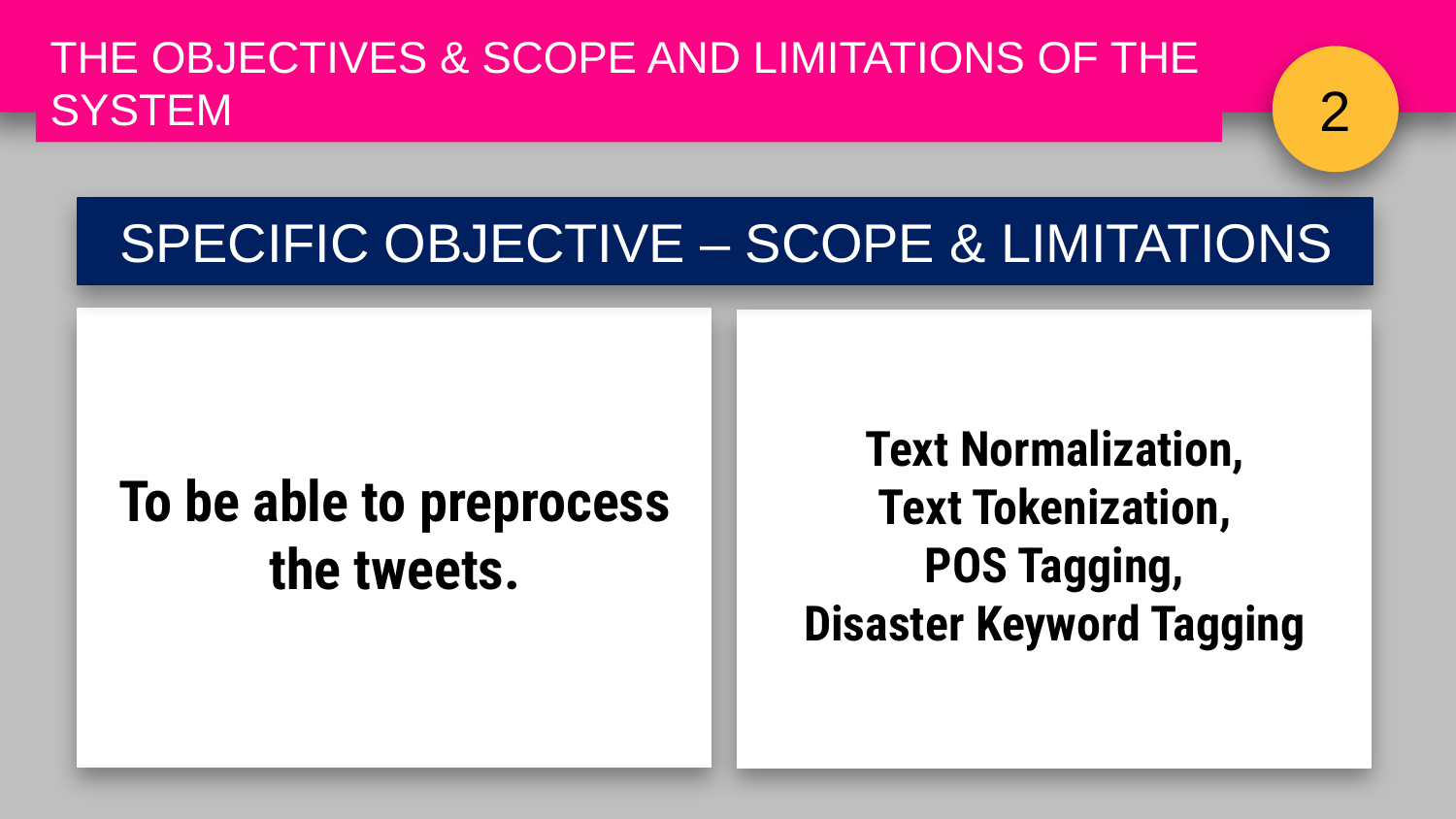

THE OBJECTIVES & SCOPE AND LIMITATIONS OF THE SYSTEM
2

SPECIFIC OBJECTIVE – SCOPE & LIMITATIONS

To be able to preprocess the tweets.

Text Normalization,
Text Tokenization,
POS Tagging,
Disaster Keyword Tagging